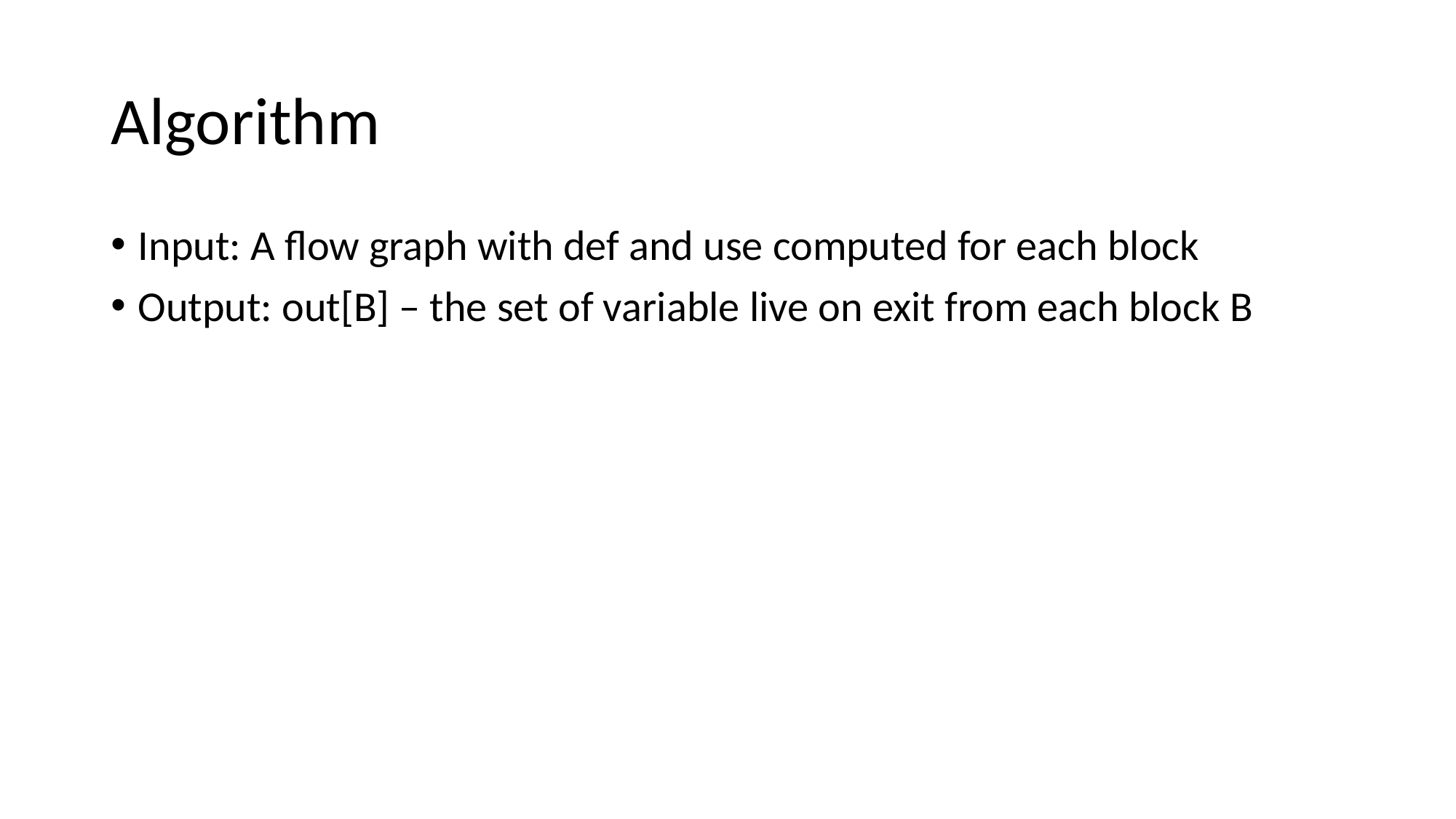

# Algorithm
Input: A flow graph with def and use computed for each block
Output: out[B] – the set of variable live on exit from each block B